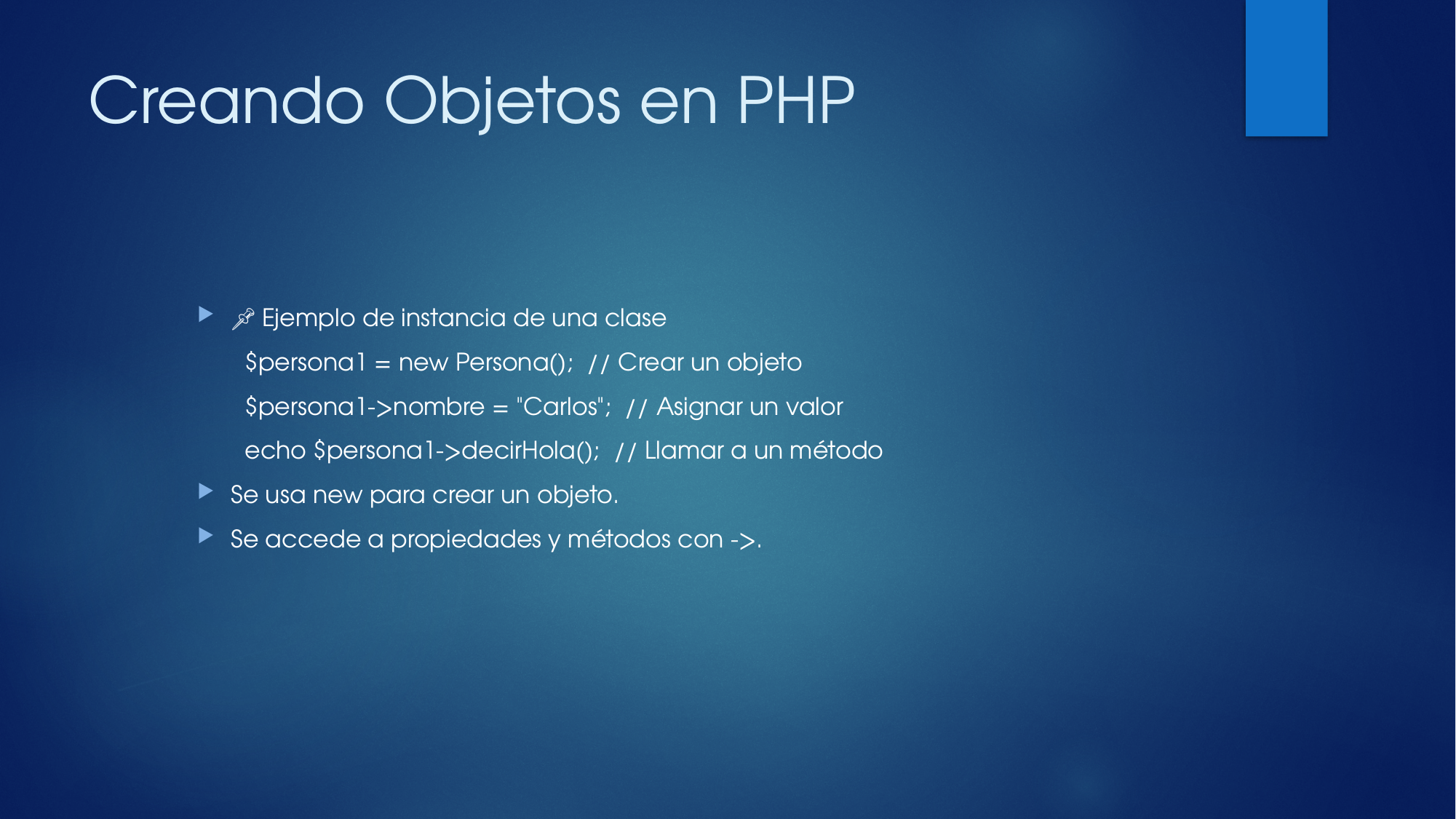

# Creando Objetos en PHP

📌 Ejemplo de instancia de una clase
$persona1 = new Persona();  // Crear un objeto
$persona1->nombre = "Carlos";  // Asignar un valor
echo $persona1->decirHola();  // Llamar a un método
Se usa new para crear un objeto.
Se accede a propiedades y métodos con ->.